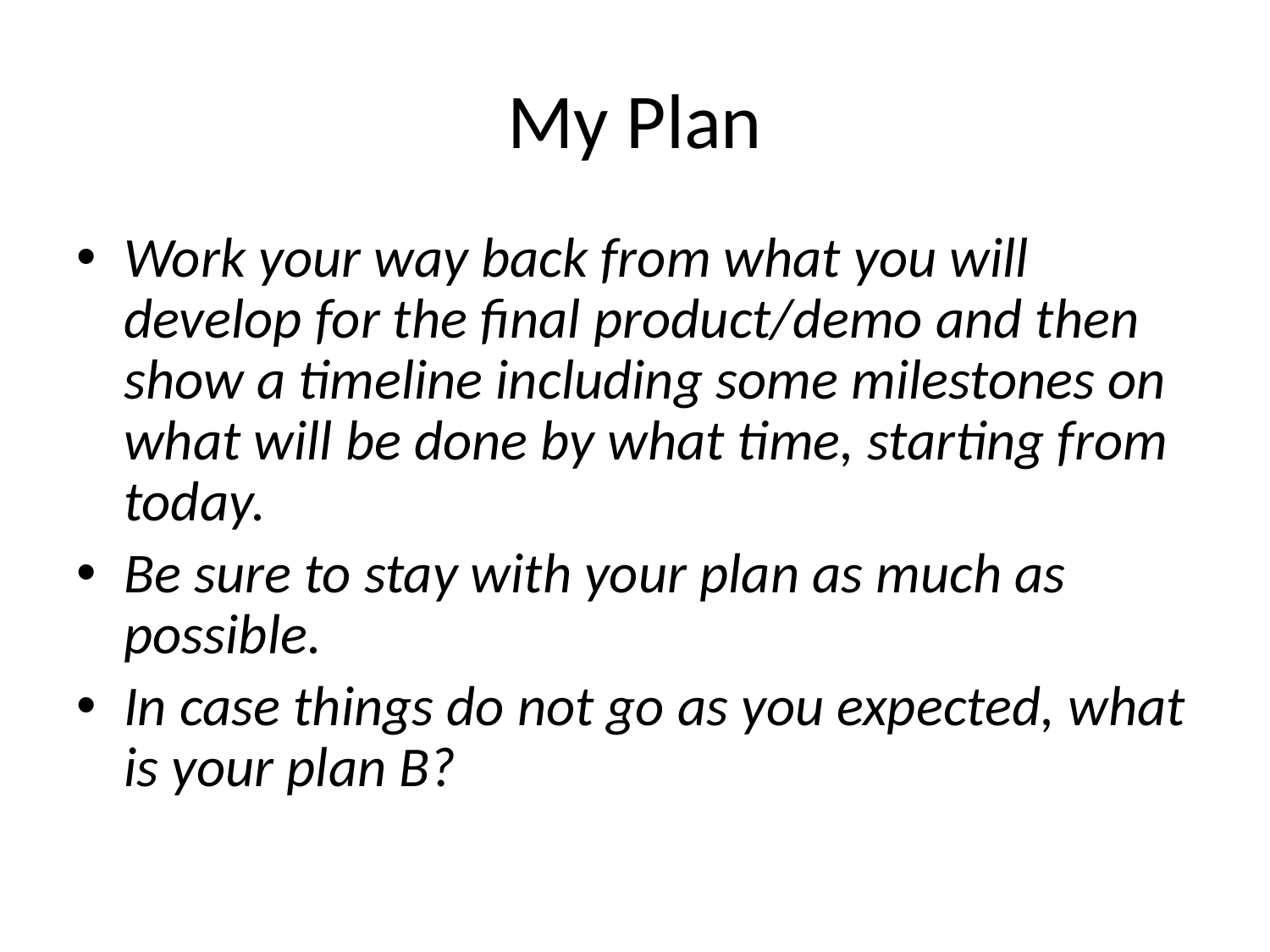

# My Plan
Work your way back from what you will develop for the final product/demo and then show a timeline including some milestones on what will be done by what time, starting from today.
Be sure to stay with your plan as much as possible.
In case things do not go as you expected, what is your plan B?